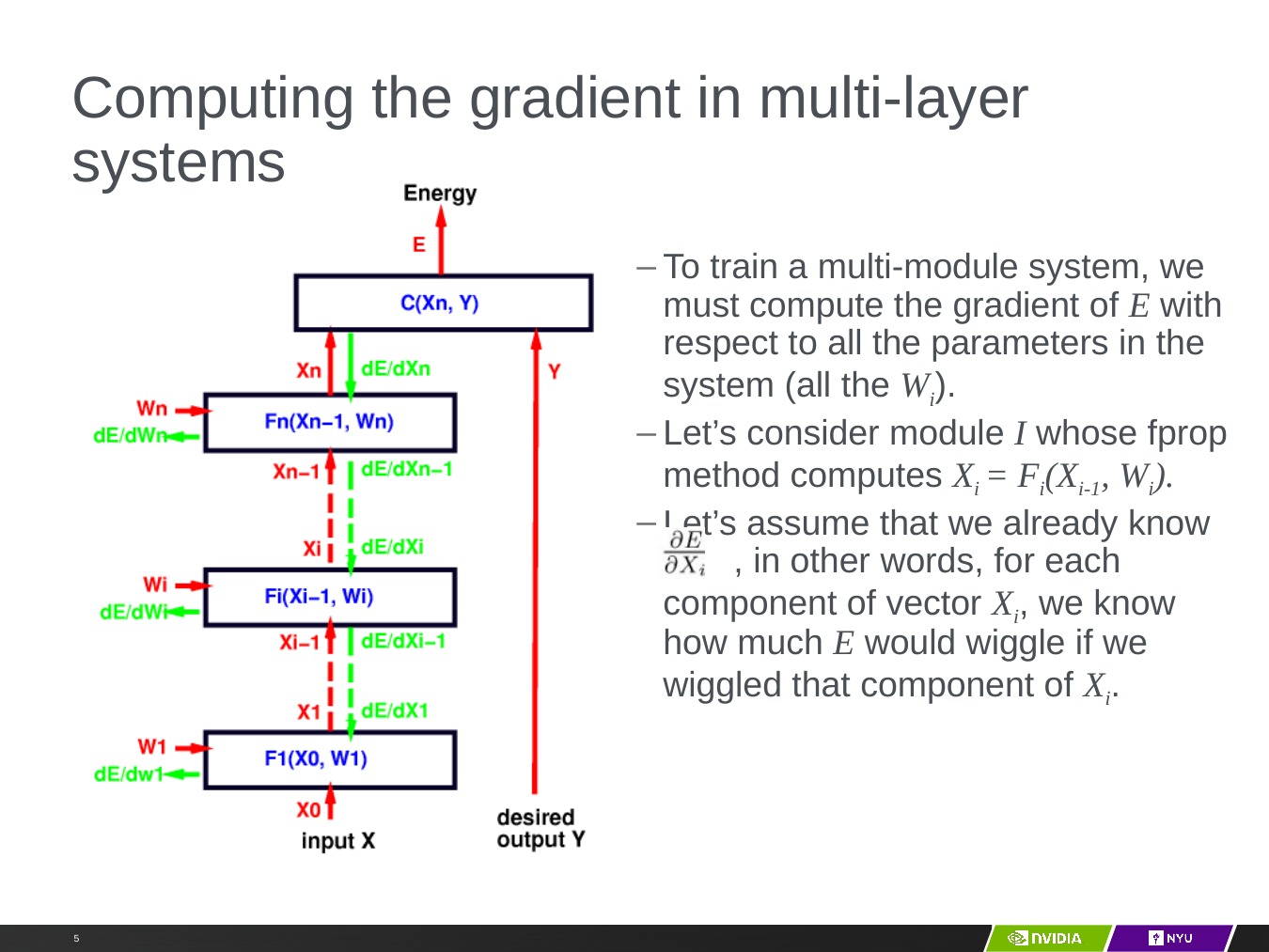

# Computing the gradient in multi-layer systems

To train a multi-module system, we must compute the gradient of E with respect to all the parameters in the system (all the Wi).
Let’s consider module I whose fprop method computes Xi = Fi(Xi-1, Wi).
Let’s assume that we already know        	, in other words, for each component of vector Xi, we know how much E would wiggle if we wiggled that component of Xi.